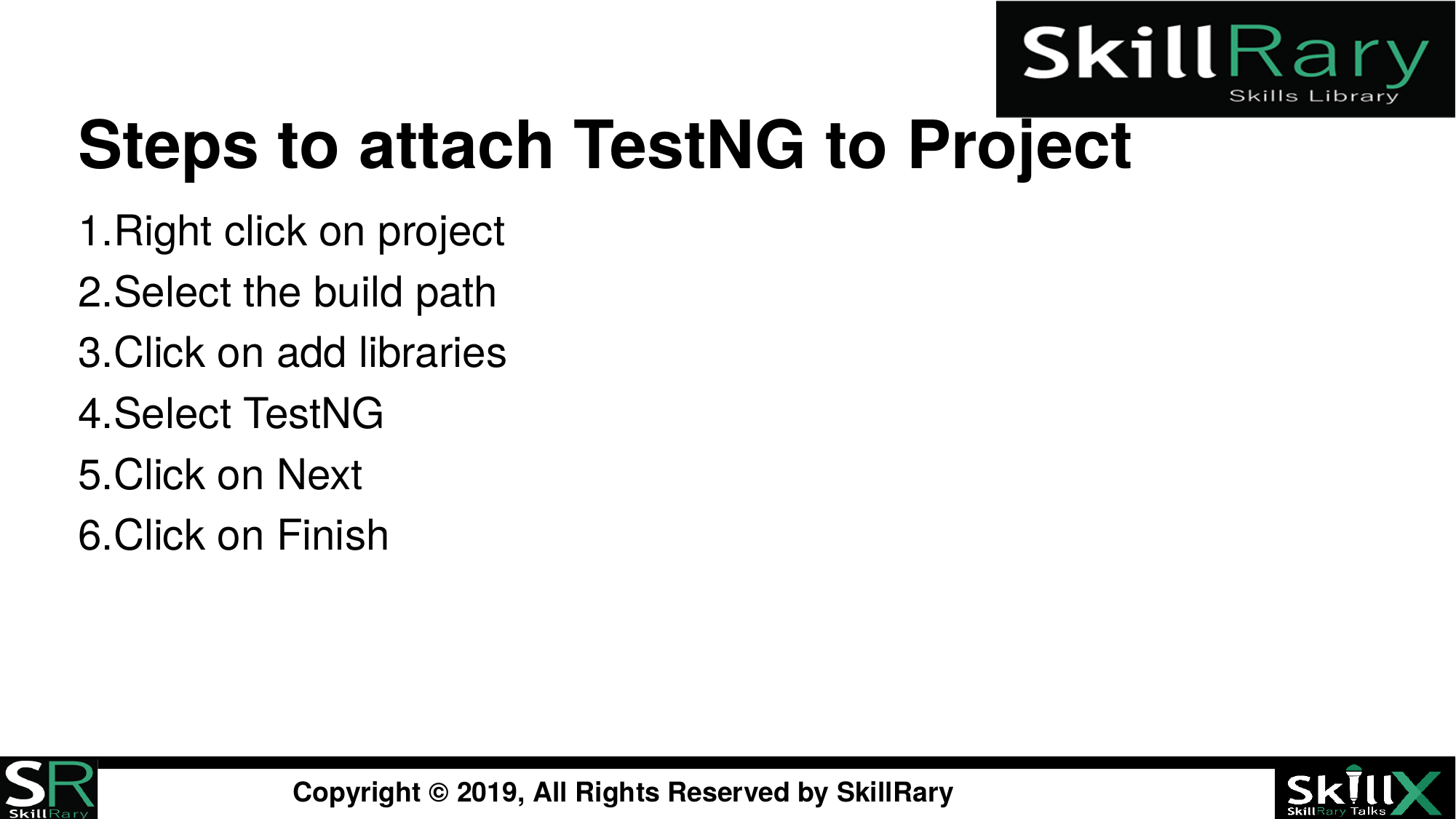

# Steps to attach TestNG to Project
1.Right click on project
2.Select the build path
3.Click on add libraries
4.Select TestNG
5.Click on Next
6.Click on Finish